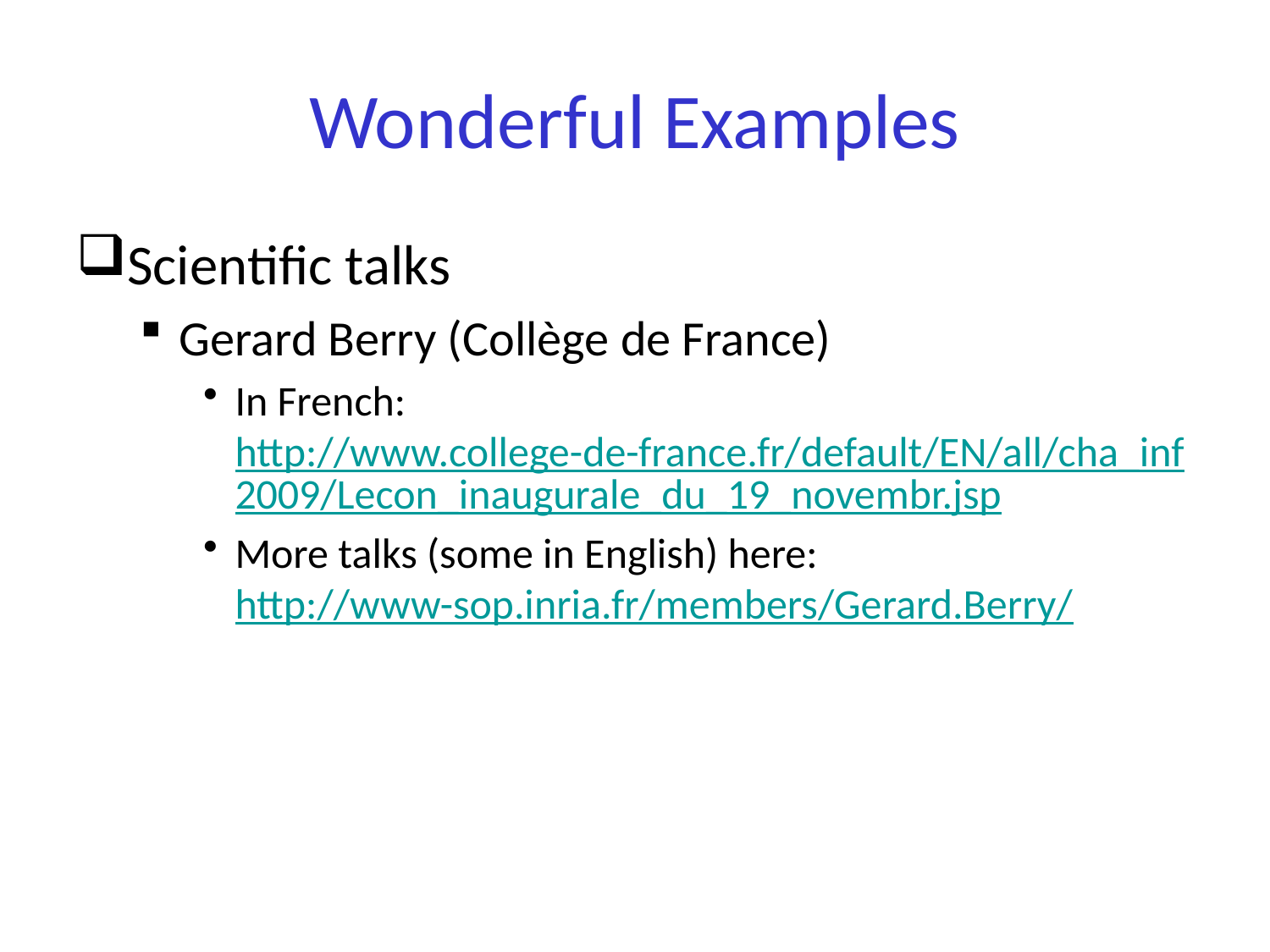

# Wonderful Examples
Scientific talks
Gerard Berry (Collège de France)
In French: http://www.college-de-france.fr/default/EN/all/cha_inf2009/Lecon_inaugurale_du_19_novembr.jsp
More talks (some in English) here: http://www-sop.inria.fr/members/Gerard.Berry/

95